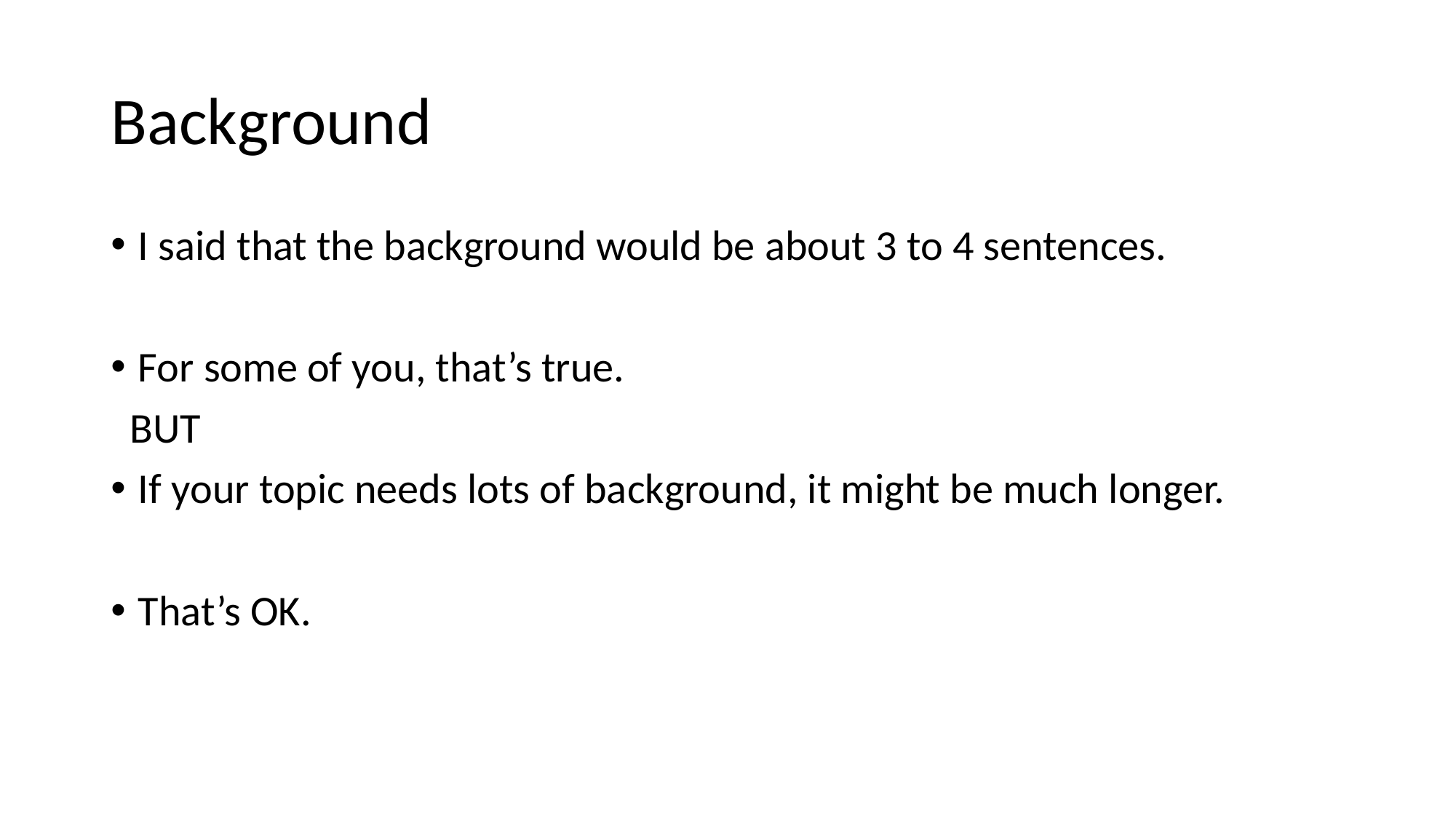

# Background
I said that the background would be about 3 to 4 sentences.

For some of you, that’s true.
  BUT
If your topic needs lots of background, it might be much longer.

That’s OK.